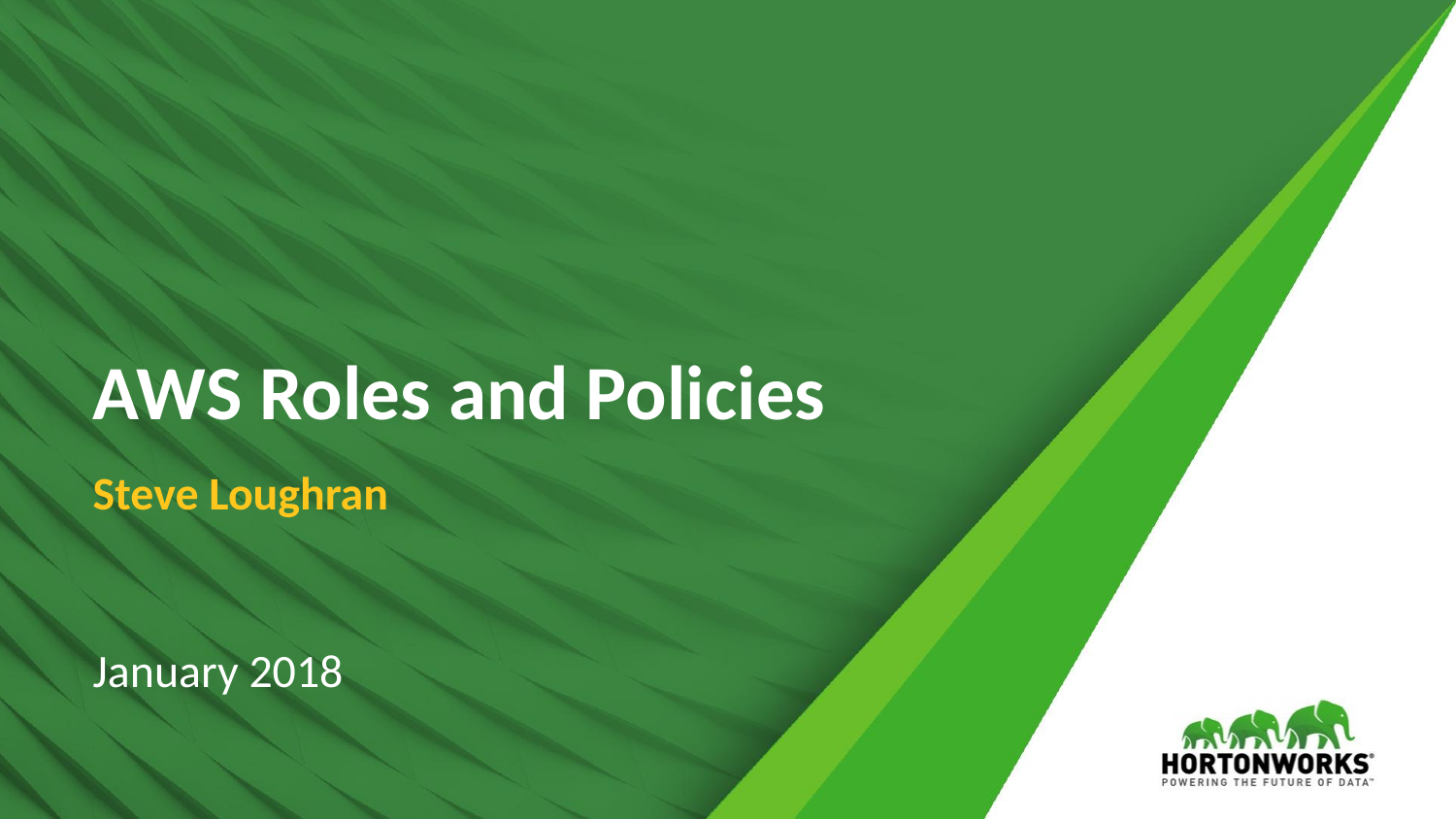

# AWS Roles and Policies
Steve Loughran

January 2018